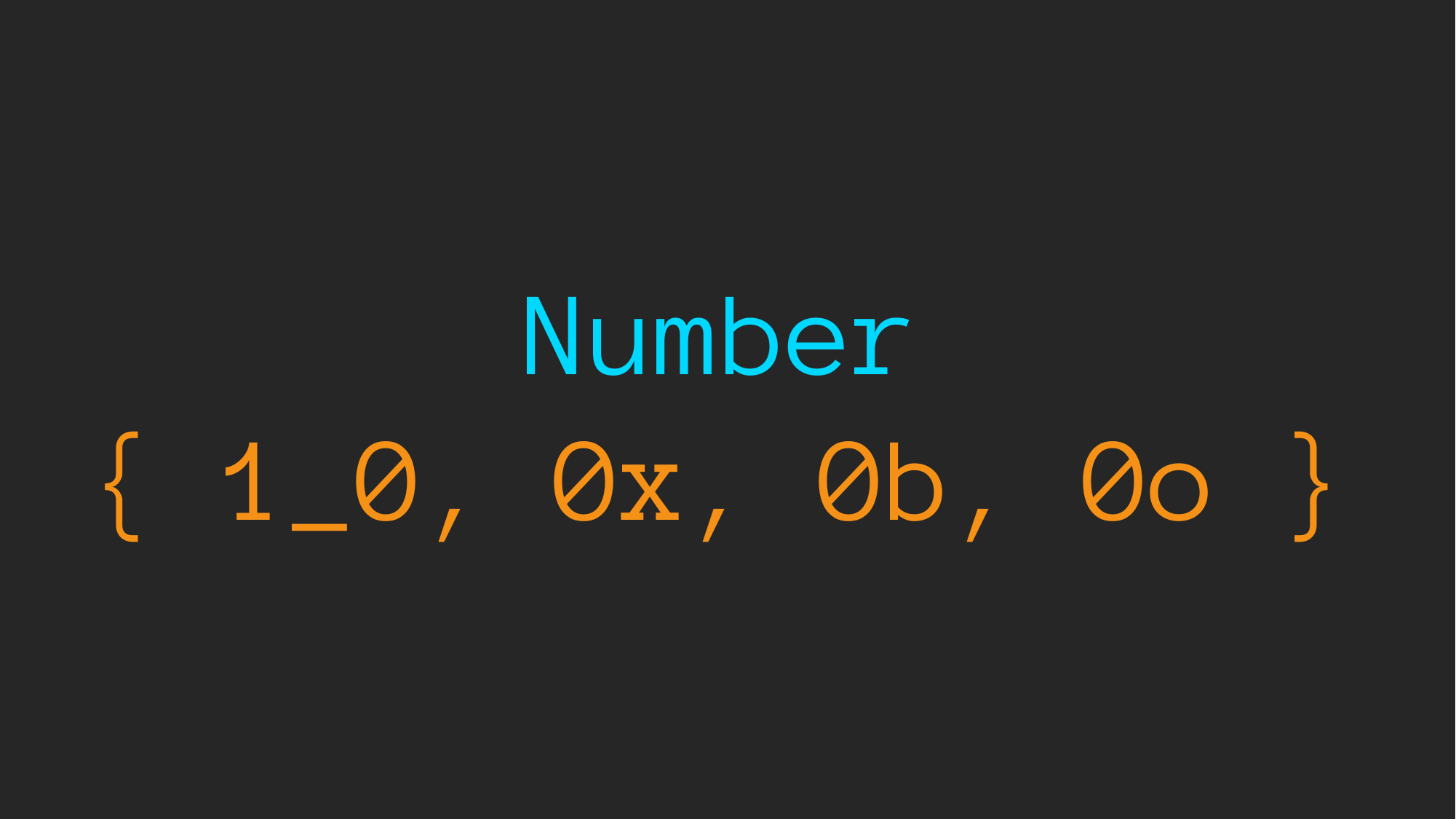

Number
{ 1_0, 0x, 0b, 0o }